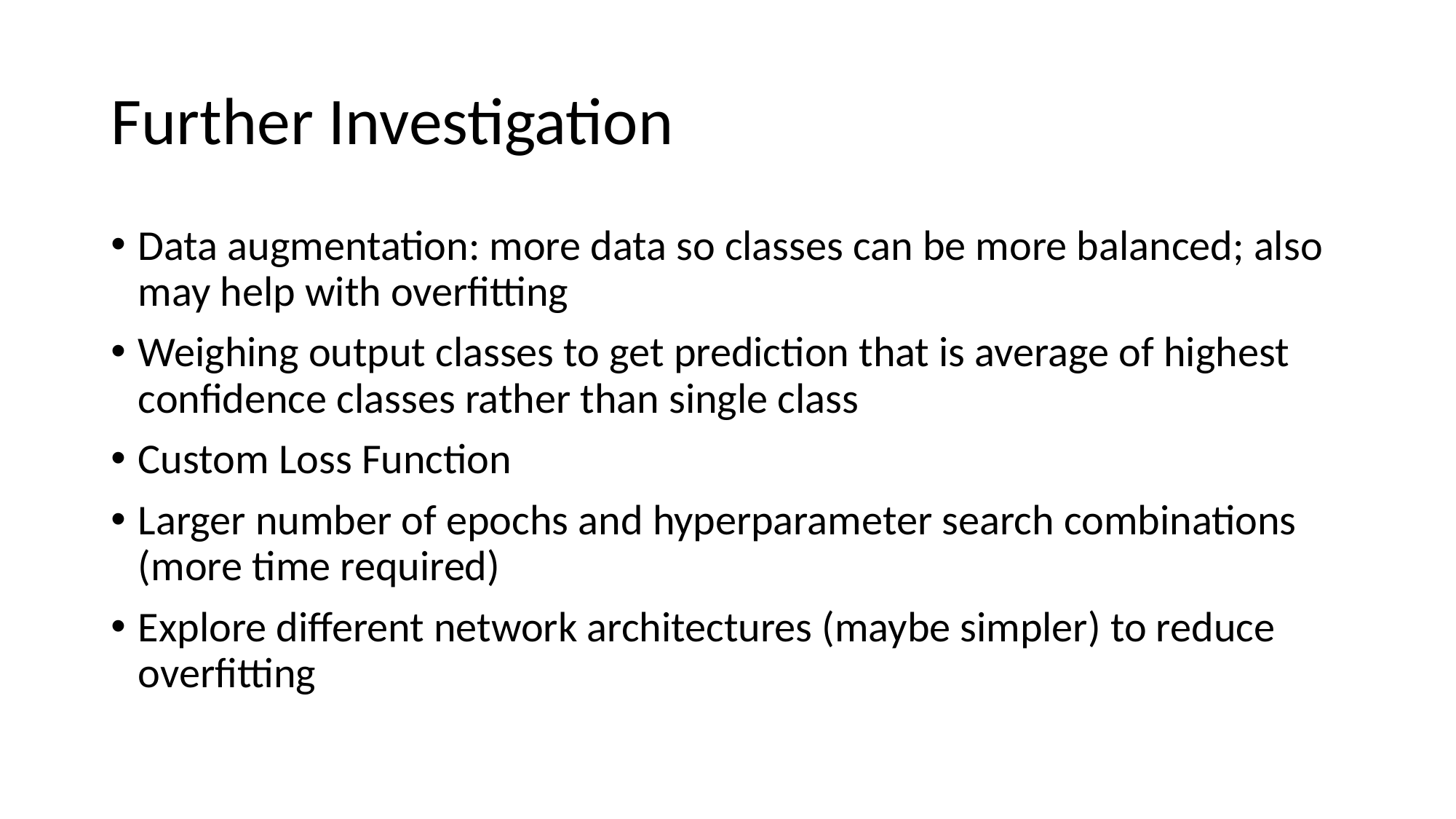

# Further Investigation
Data augmentation: more data so classes can be more balanced; also may help with overfitting
Weighing output classes to get prediction that is average of highest confidence classes rather than single class
Custom Loss Function
Larger number of epochs and hyperparameter search combinations (more time required)
Explore different network architectures (maybe simpler) to reduce overfitting